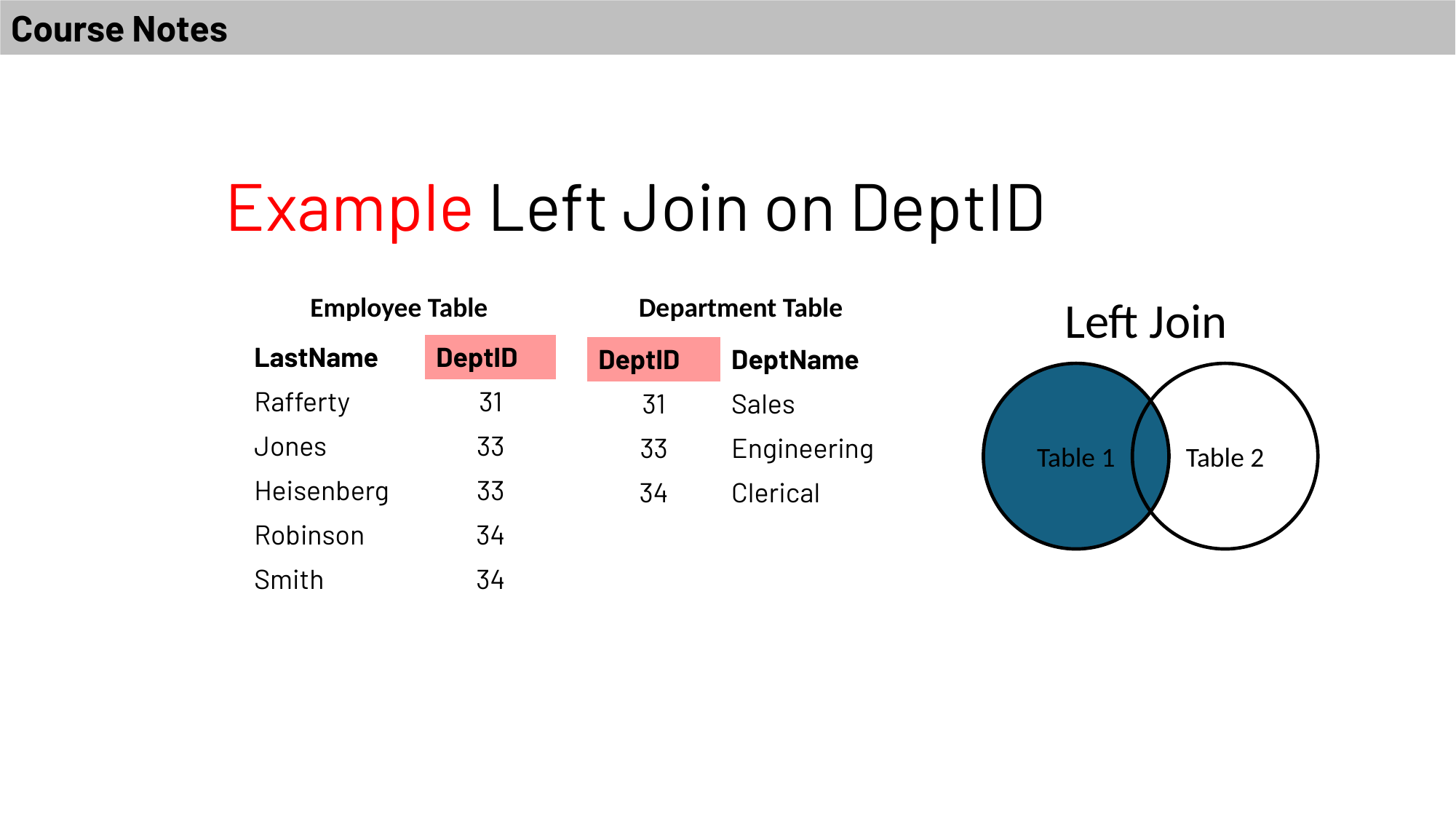

Course Notes
# Example Left Join on DeptID
Employee Table
Department Table
Left Join
| LastName | DeptID |
| --- | --- |
| Rafferty | 31 |
| Jones | 33 |
| Heisenberg | 33 |
| Robinson | 34 |
| Smith | 34 |
| DeptID | DeptName |
| --- | --- |
| 31 | Sales |
| 33 | Engineering |
| 34 | Clerical |
Table 1
Table 2